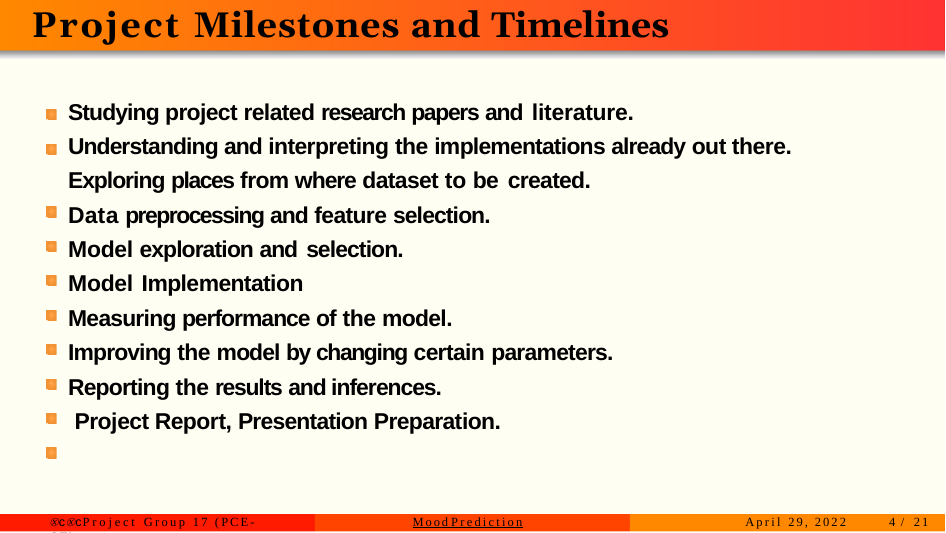

# Project Milestones and Timelines
Studying project related research papers and literature.
Understanding and interpreting the implementations already out there.
Exploring places from where dataset to be created.
Data preprocessing and feature selection.
Model exploration and selection.
Model Implementation
Measuring performance of the model.
Improving the model by changing certain parameters.
Reporting the results and inferences.
 Project Report, Presentation Preparation.

Ⓧc Ⓧc Project Group 17 (PCE-CT)

Mood Prediction
April 29, 2022
4 / 21